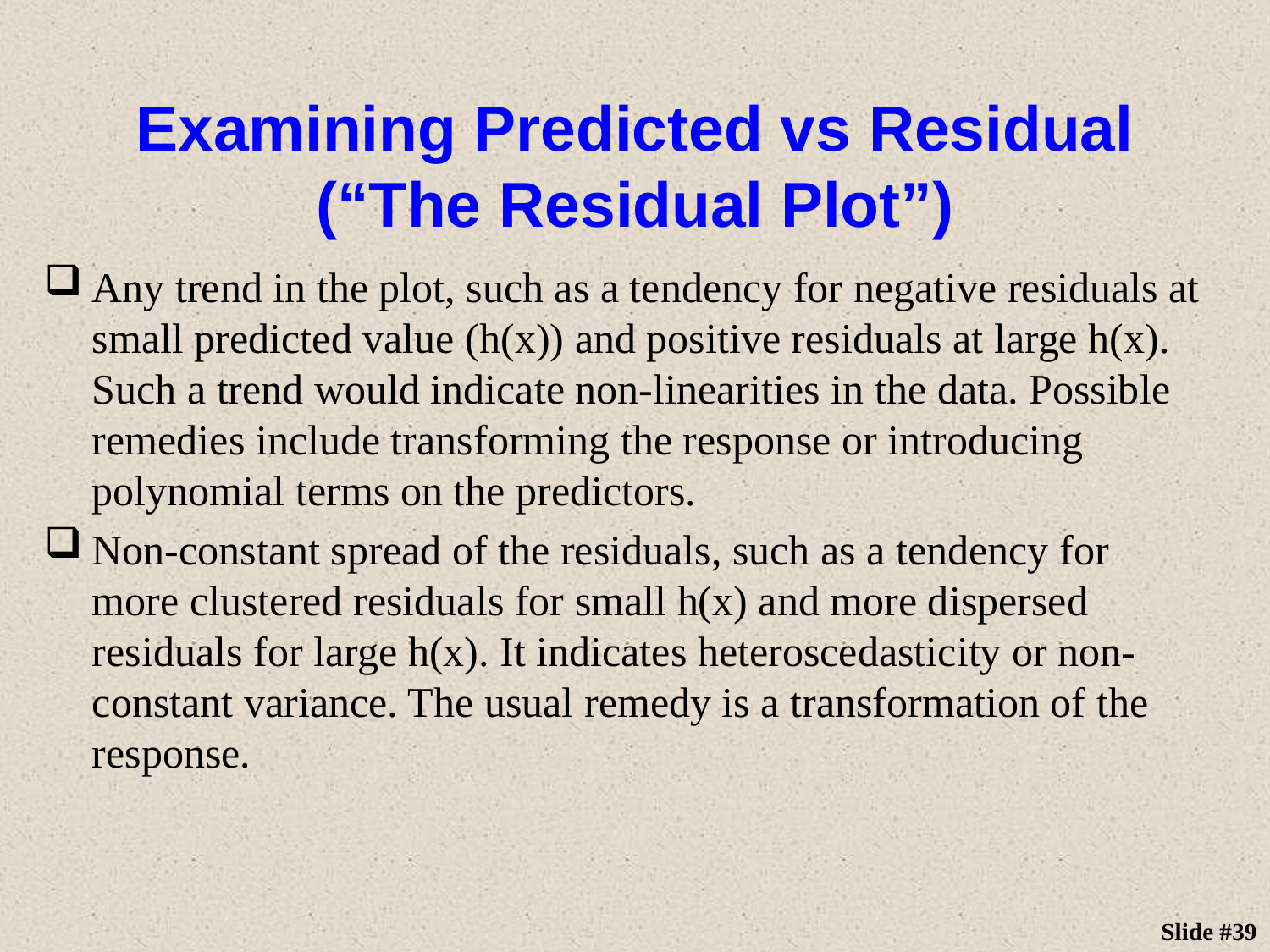

# Examining Predicted vs Residual (“The Residual Plot”)
Any trend in the plot, such as a tendency for negative residuals at small predicted value (h(x)) and positive residuals at large h(x). Such a trend would indicate non-linearities in the data. Possible remedies include transforming the response or introducing polynomial terms on the predictors.
Non-constant spread of the residuals, such as a tendency for more clustered residuals for small h(x) and more dispersed residuals for large h(x). It indicates heteroscedasticity or non-constant variance. The usual remedy is a transformation of the response.

Slide #39